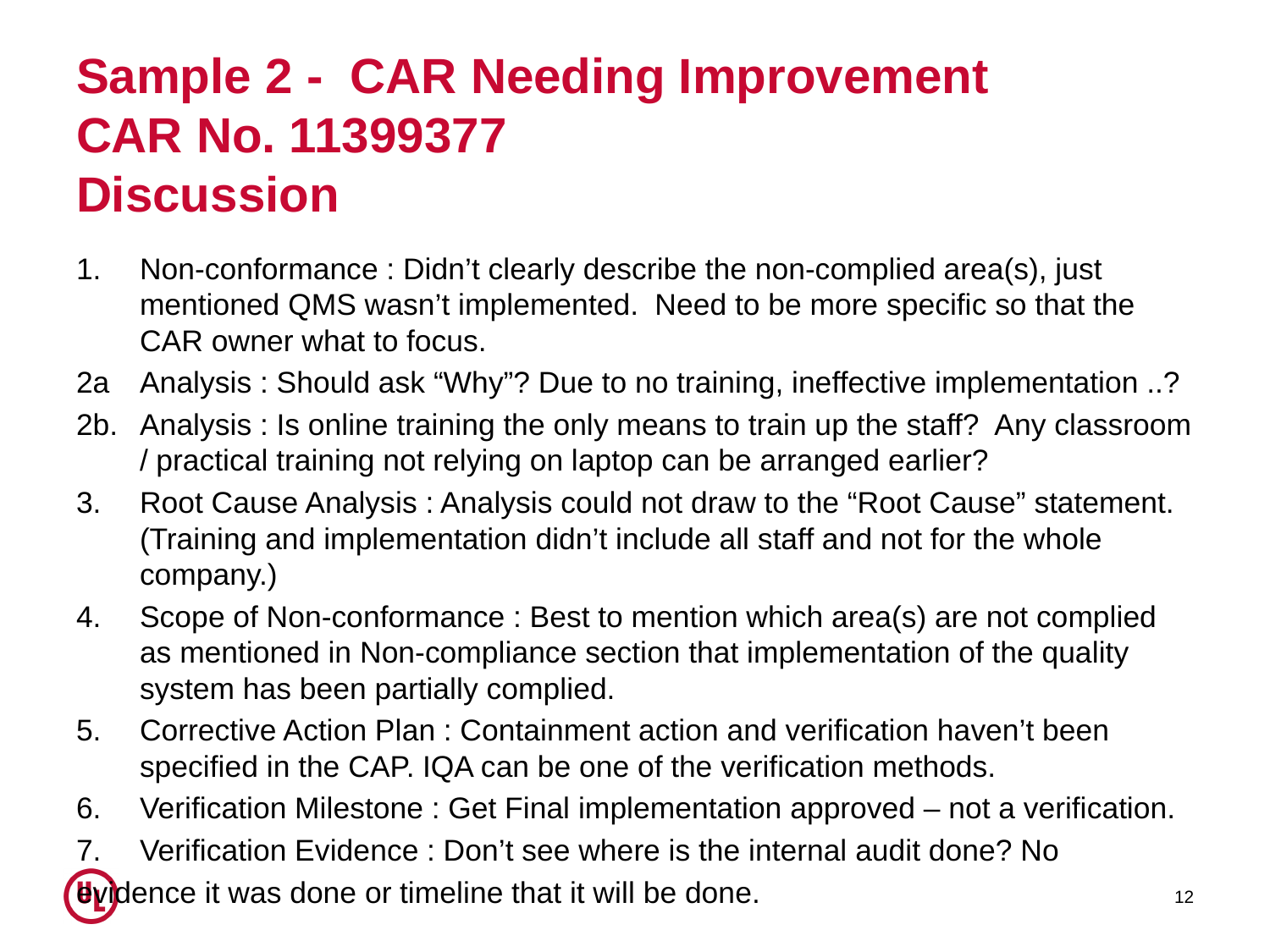

# Sample 2 -  CAR Needing Improvement CAR No. 11399377 Discussion
Non-conformance : Didn’t clearly describe the non-complied area(s), just mentioned QMS wasn’t implemented.  Need to be more specific so that the CAR owner what to focus.
2a	Analysis : Should ask “Why”? Due to no training, ineffective implementation ..?
2b.	Analysis : Is online training the only means to train up the staff?  Any classroom / practical training not relying on laptop can be arranged earlier?
Root Cause Analysis : Analysis could not draw to the “Root Cause” statement. (Training and implementation didn’t include all staff and not for the whole company.)
Scope of Non-conformance : Best to mention which area(s) are not complied as mentioned in Non-compliance section that implementation of the quality system has been partially complied.
Corrective Action Plan : Containment action and verification haven’t been specified in the CAP. IQA can be one of the verification methods.
Verification Milestone : Get Final implementation approved – not a verification.
7.	Verification Evidence : Don’t see where is the internal audit done? No
evidence it was done or timeline that it will be done.

12